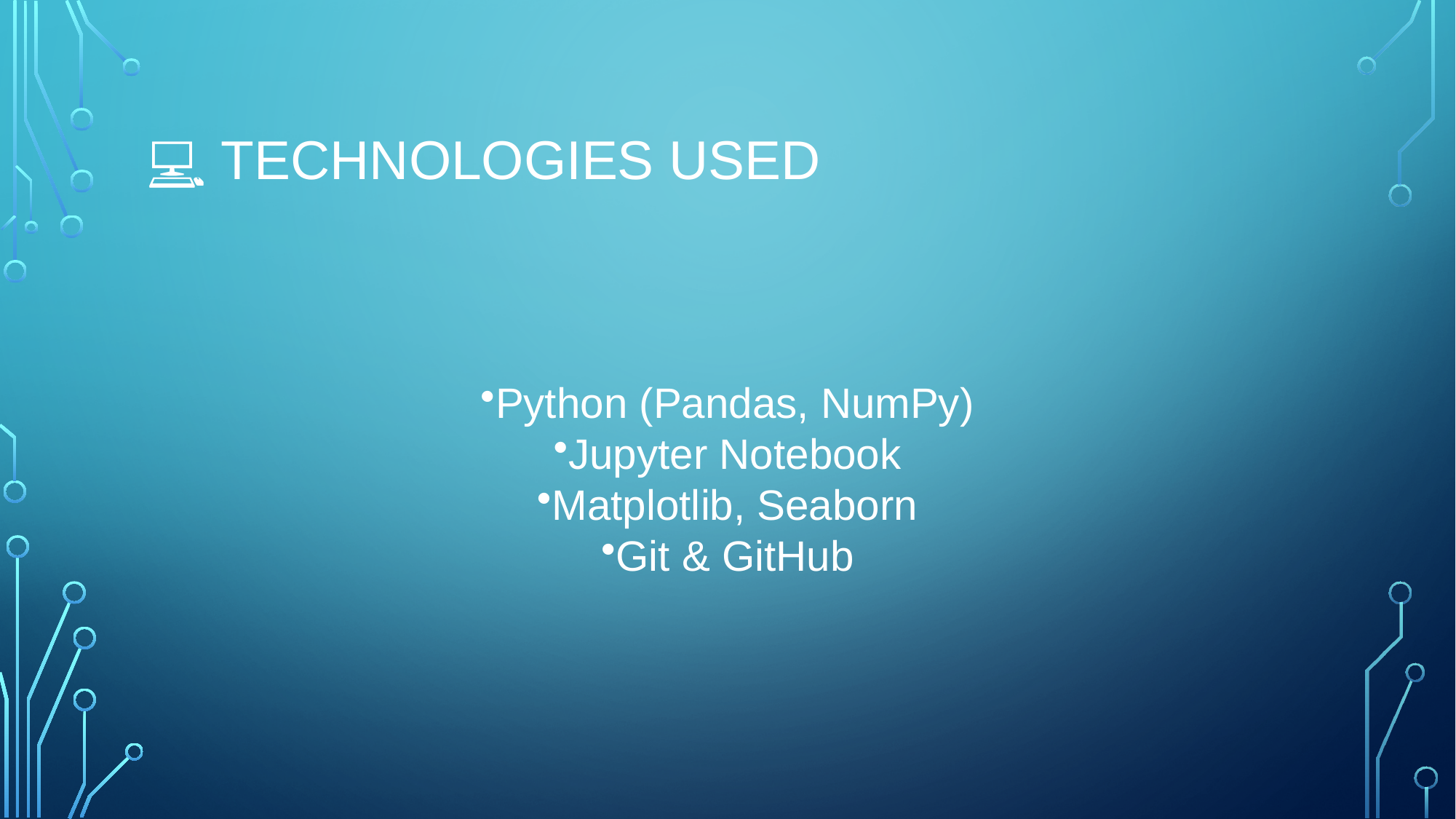

# 💻 Technologies Used
Python (Pandas, NumPy)
Jupyter Notebook
Matplotlib, Seaborn
Git & GitHub